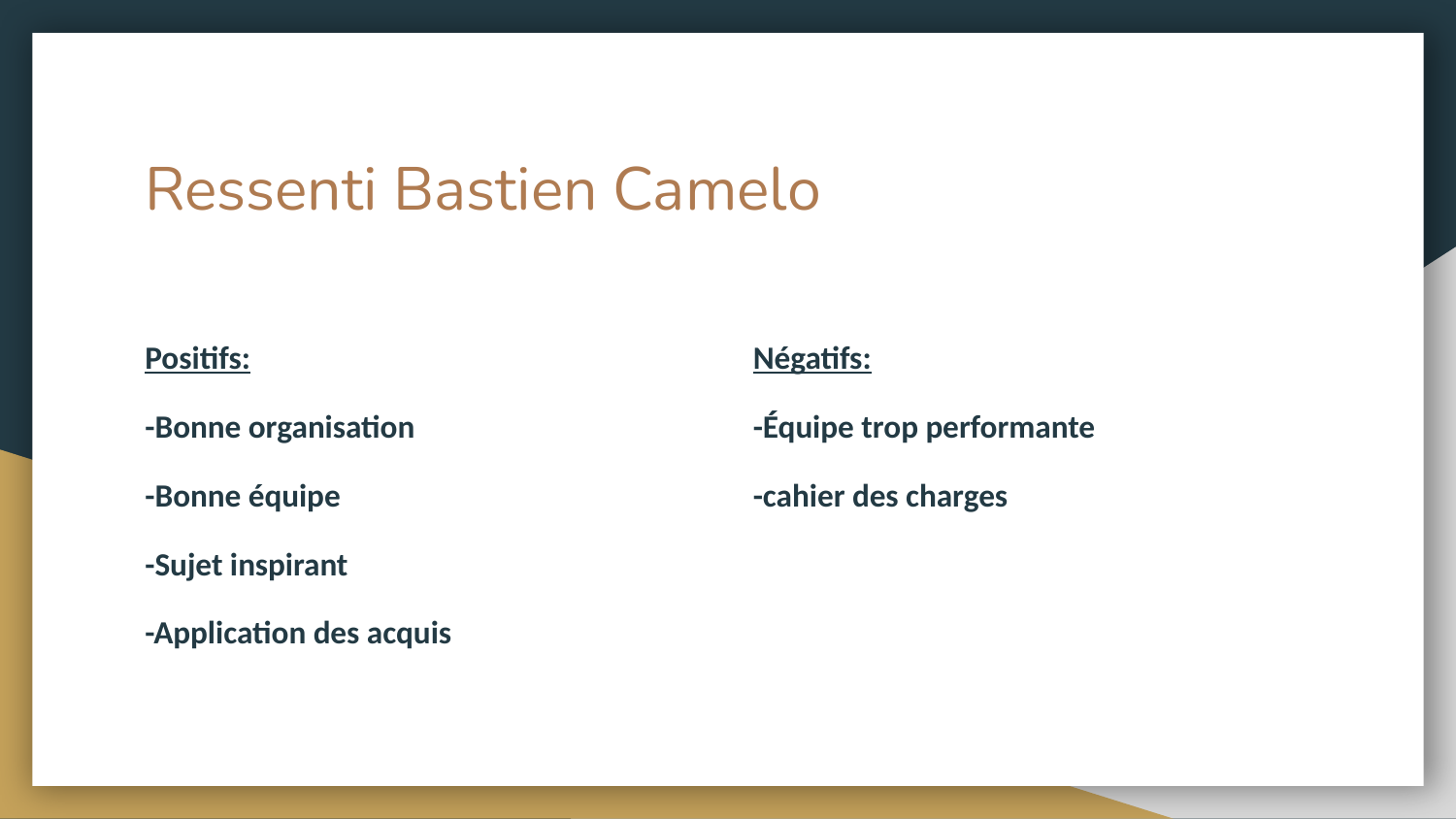

# Ressenti Bastien Camelo
Positifs:
-Bonne organisation
-Bonne équipe
-Sujet inspirant
-Application des acquis
Négatifs:
-Équipe trop performante
-cahier des charges